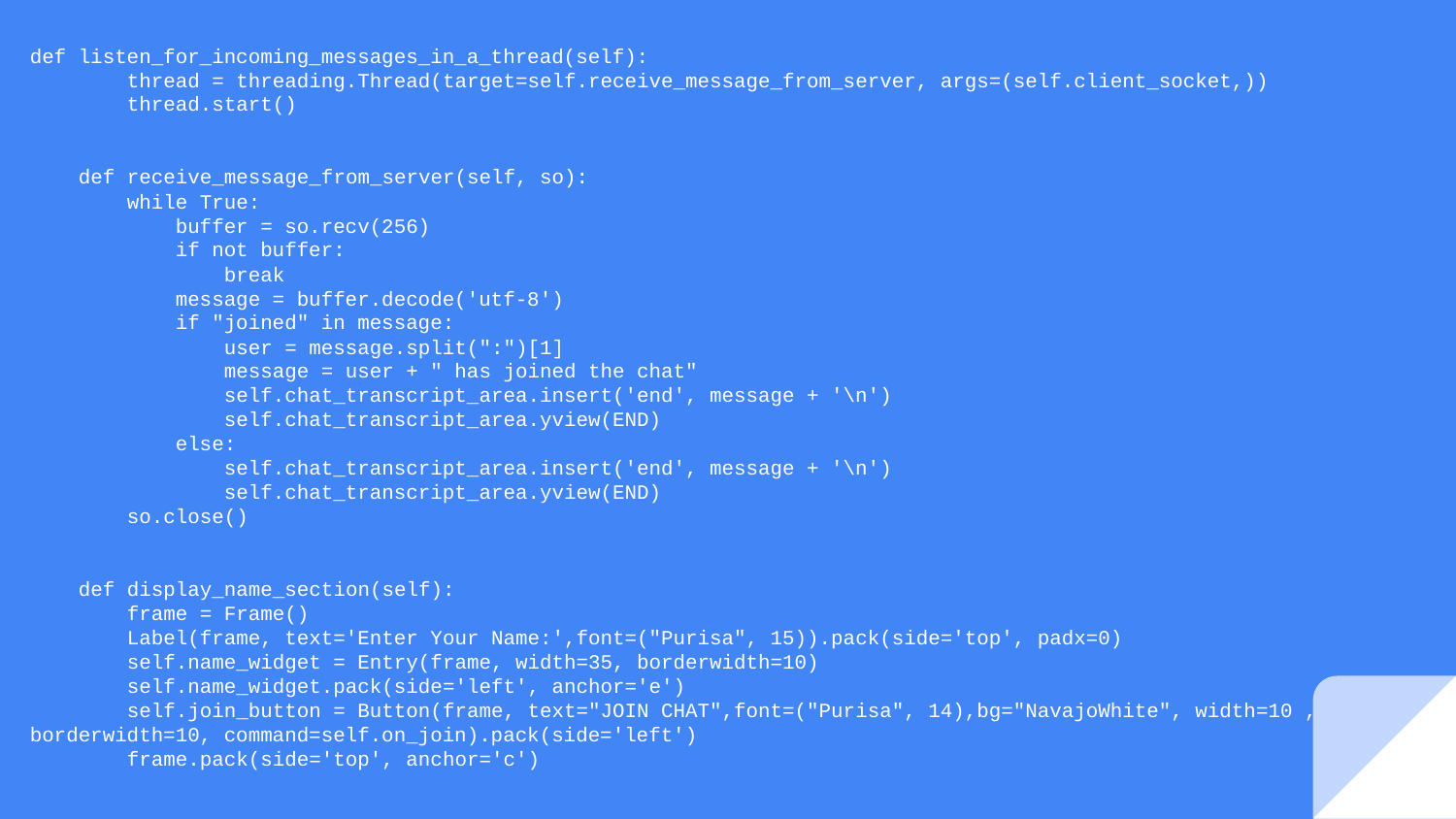

def listen_for_incoming_messages_in_a_thread(self):
        thread = threading.Thread(target=self.receive_message_from_server, args=(self.client_socket,))
        thread.start()

    def receive_message_from_server(self, so):
        while True:
            buffer = so.recv(256)
            if not buffer:
                break
            message = buffer.decode('utf-8')
            if "joined" in message:
                user = message.split(":")[1]
                message = user + " has joined the chat"
                self.chat_transcript_area.insert('end', message + '\n')
                self.chat_transcript_area.yview(END)
            else:
                self.chat_transcript_area.insert('end', message + '\n')
                self.chat_transcript_area.yview(END)
        so.close()

    def display_name_section(self):
        frame = Frame()
        Label(frame, text='Enter Your Name:',font=("Purisa", 15)).pack(side='top', padx=0)
        self.name_widget = Entry(frame, width=35, borderwidth=10)
        self.name_widget.pack(side='left', anchor='e')
        self.join_button = Button(frame, text="JOIN CHAT",font=("Purisa", 14),bg="NavajoWhite", width=10 , borderwidth=10, command=self.on_join).pack(side='left')
        frame.pack(side='top', anchor='c')